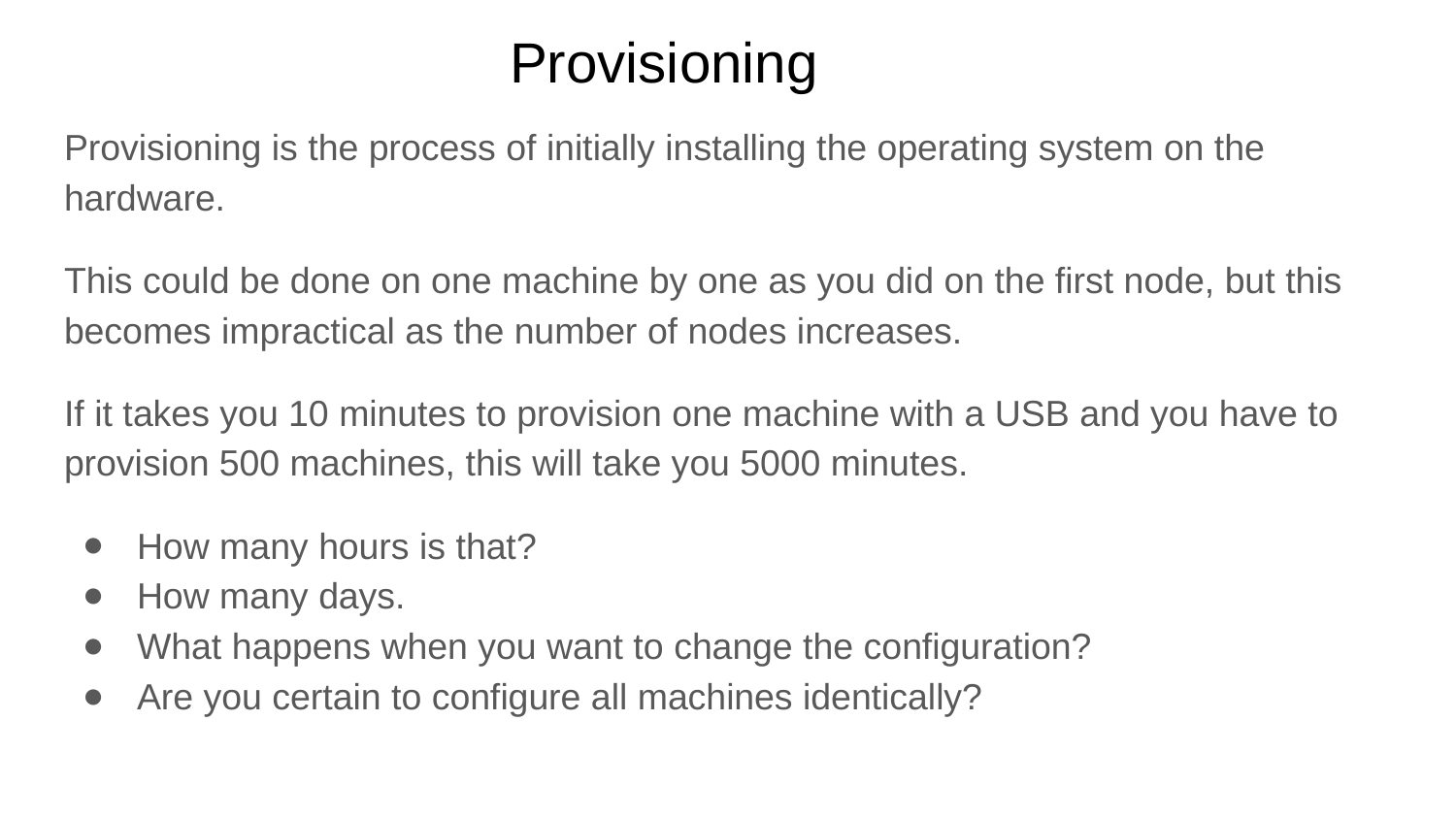

# Provisioning
Provisioning is the process of initially installing the operating system on the hardware.
This could be done on one machine by one as you did on the first node, but this becomes impractical as the number of nodes increases.
If it takes you 10 minutes to provision one machine with a USB and you have to provision 500 machines, this will take you 5000 minutes.
How many hours is that?
How many days.
What happens when you want to change the configuration?
Are you certain to configure all machines identically?